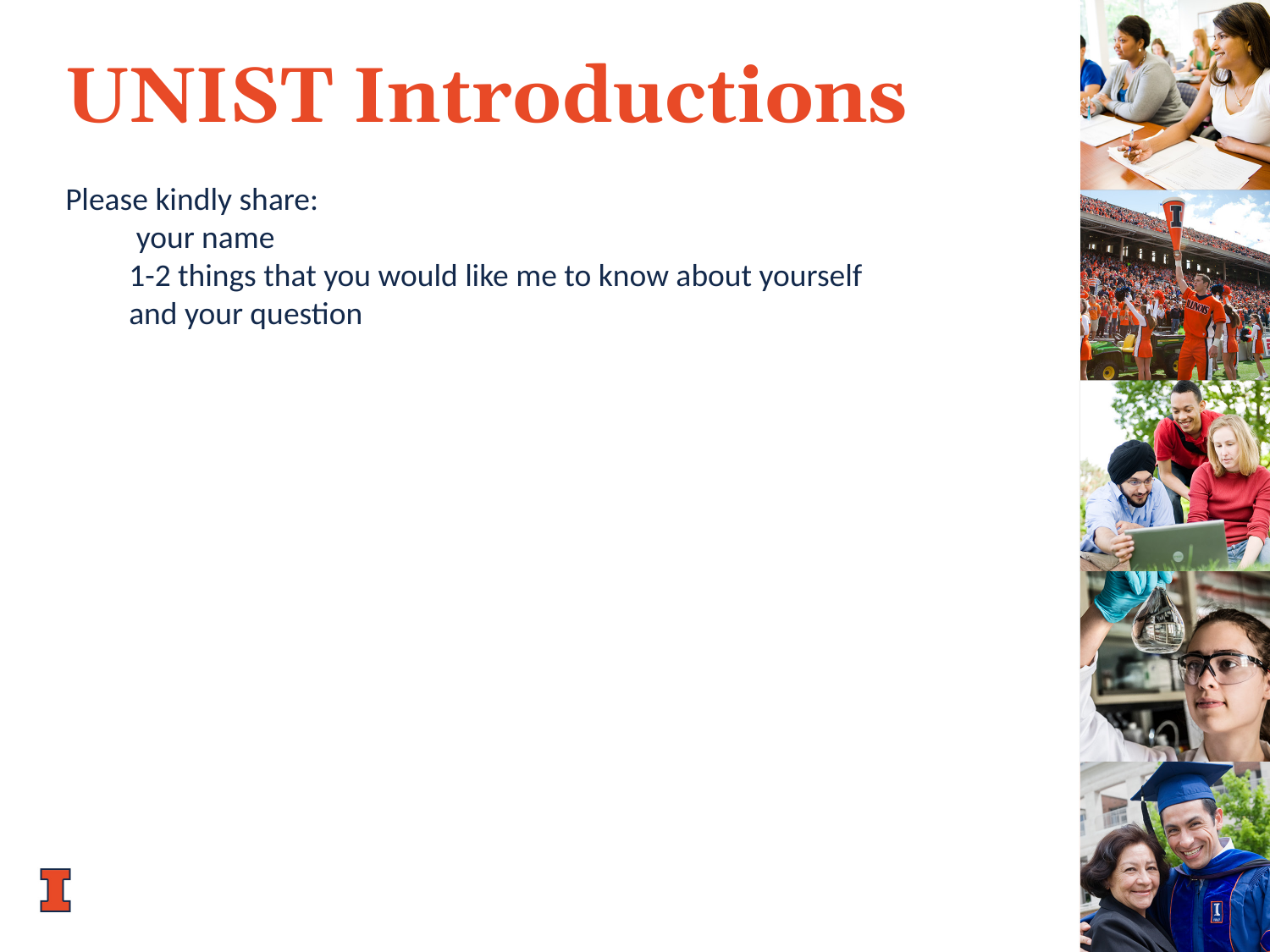

UNIST Introductions
Please kindly share:
 your name
1-2 things that you would like me to know about yourself
and your question